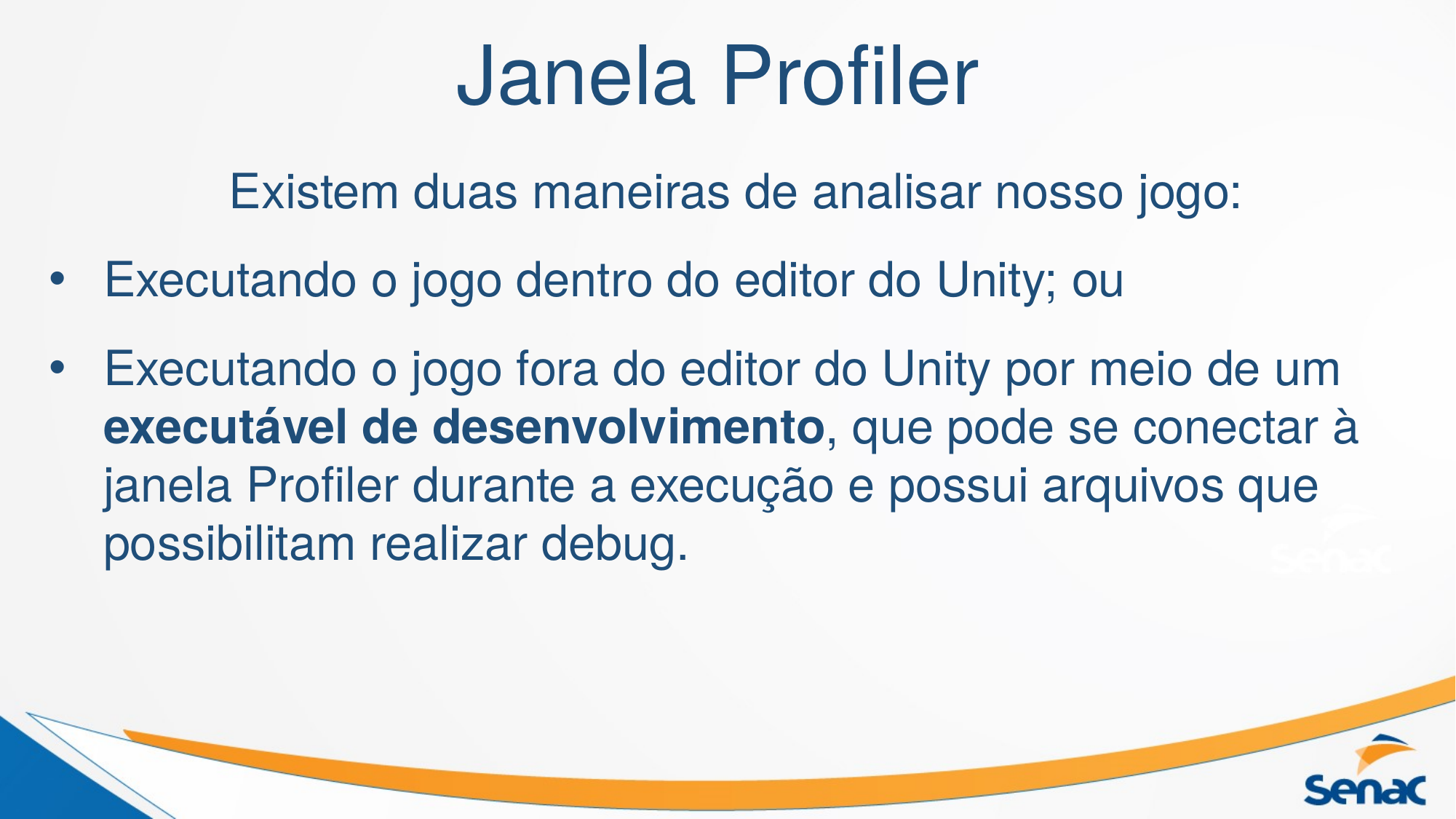

# Janela Profiler
Existem duas maneiras de analisar nosso jogo:
Executando o jogo dentro do editor do Unity; ou
Executando o jogo fora do editor do Unity por meio de um executável de desenvolvimento, que pode se conectar à janela Profiler durante a execução e possui arquivos que possibilitam realizar debug.